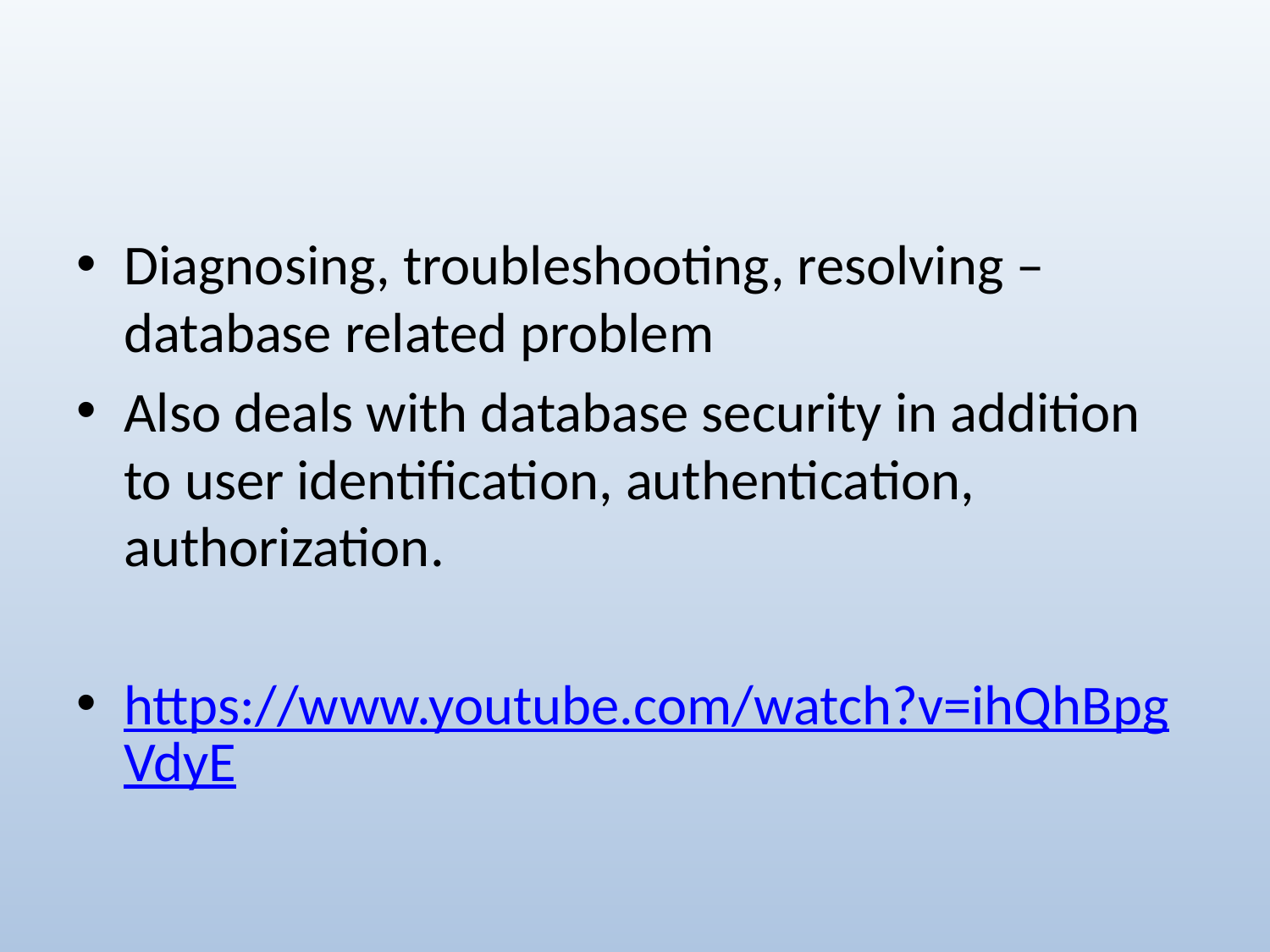

#
Diagnosing, troubleshooting, resolving –database related problem
Also deals with database security in addition to user identification, authentication, authorization.

https://www.youtube.com/watch?v=ihQhBpgVdyE